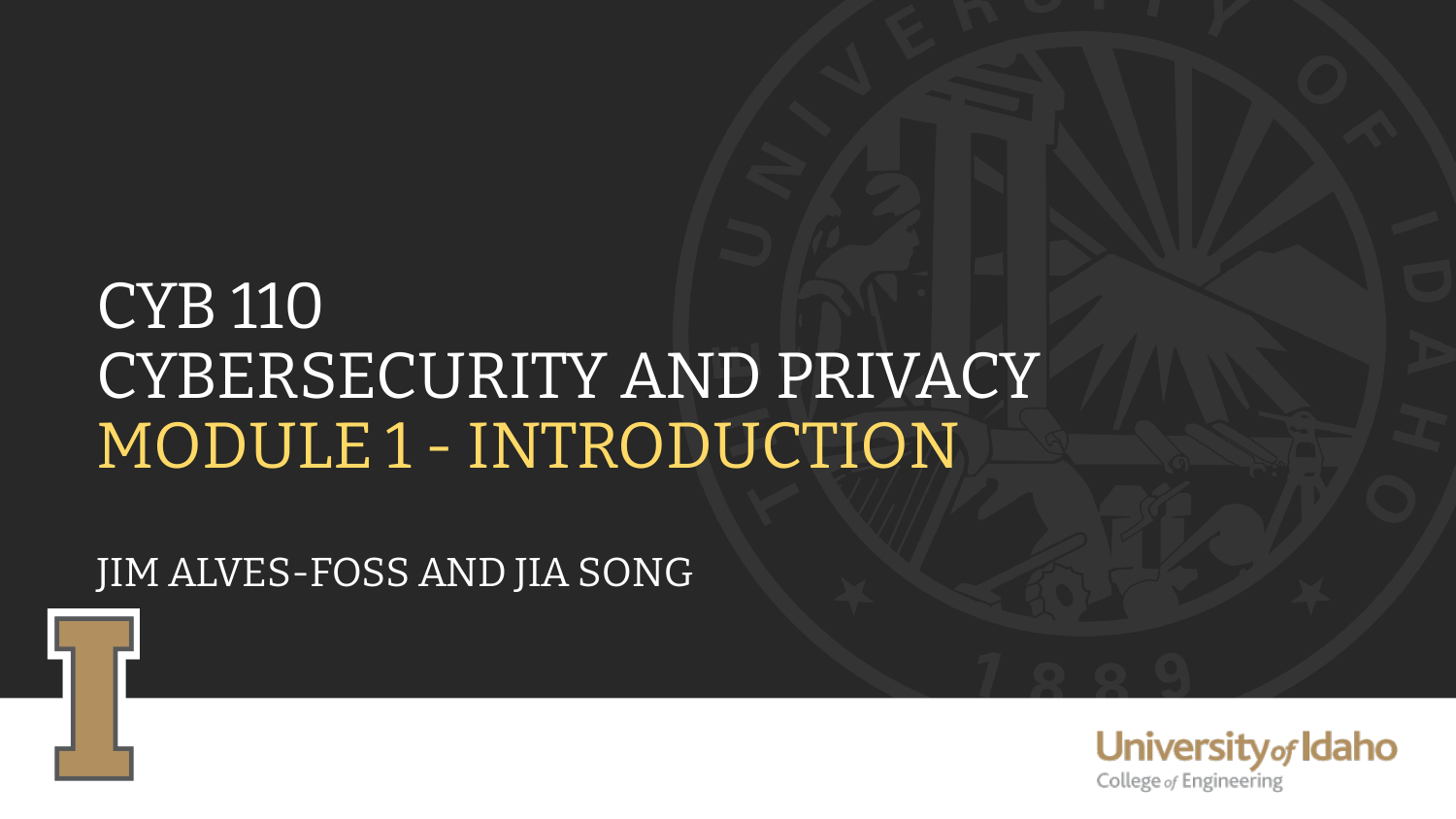

# CYB 110 Cybersecurity and privacy Module 1 - introduction Jim Alves-Foss and Jia Song